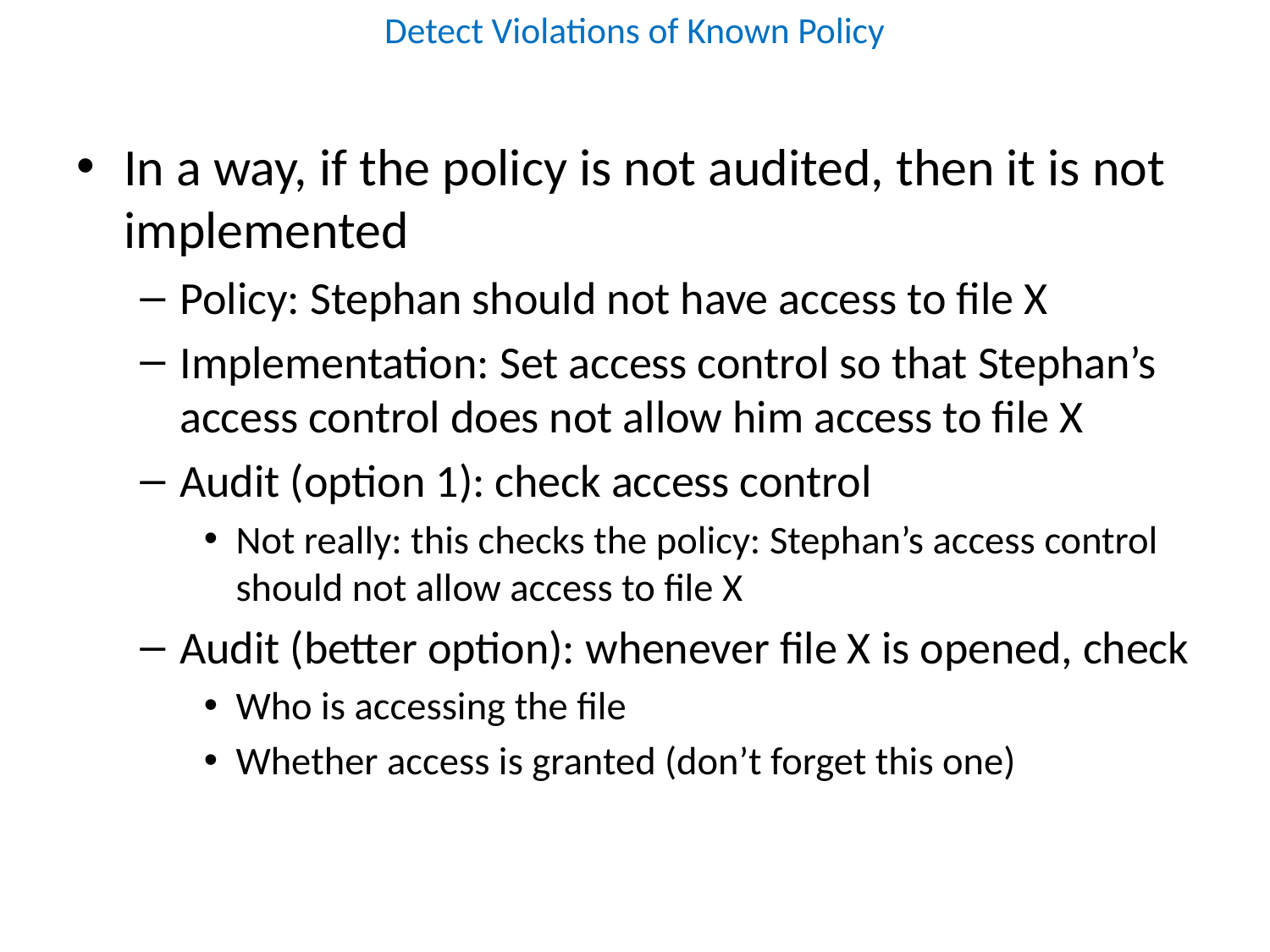

# Detect Violations of Known Policy
In a way, if the policy is not audited, then it is not implemented
Policy: Stephan should not have access to file X
Implementation: Set access control so that Stephan’s access control does not allow him access to file X
Audit (option 1): check access control
Not really: this checks the policy: Stephan’s access control should not allow access to file X
Audit (better option): whenever file X is opened, check
Who is accessing the file
Whether access is granted (don’t forget this one)